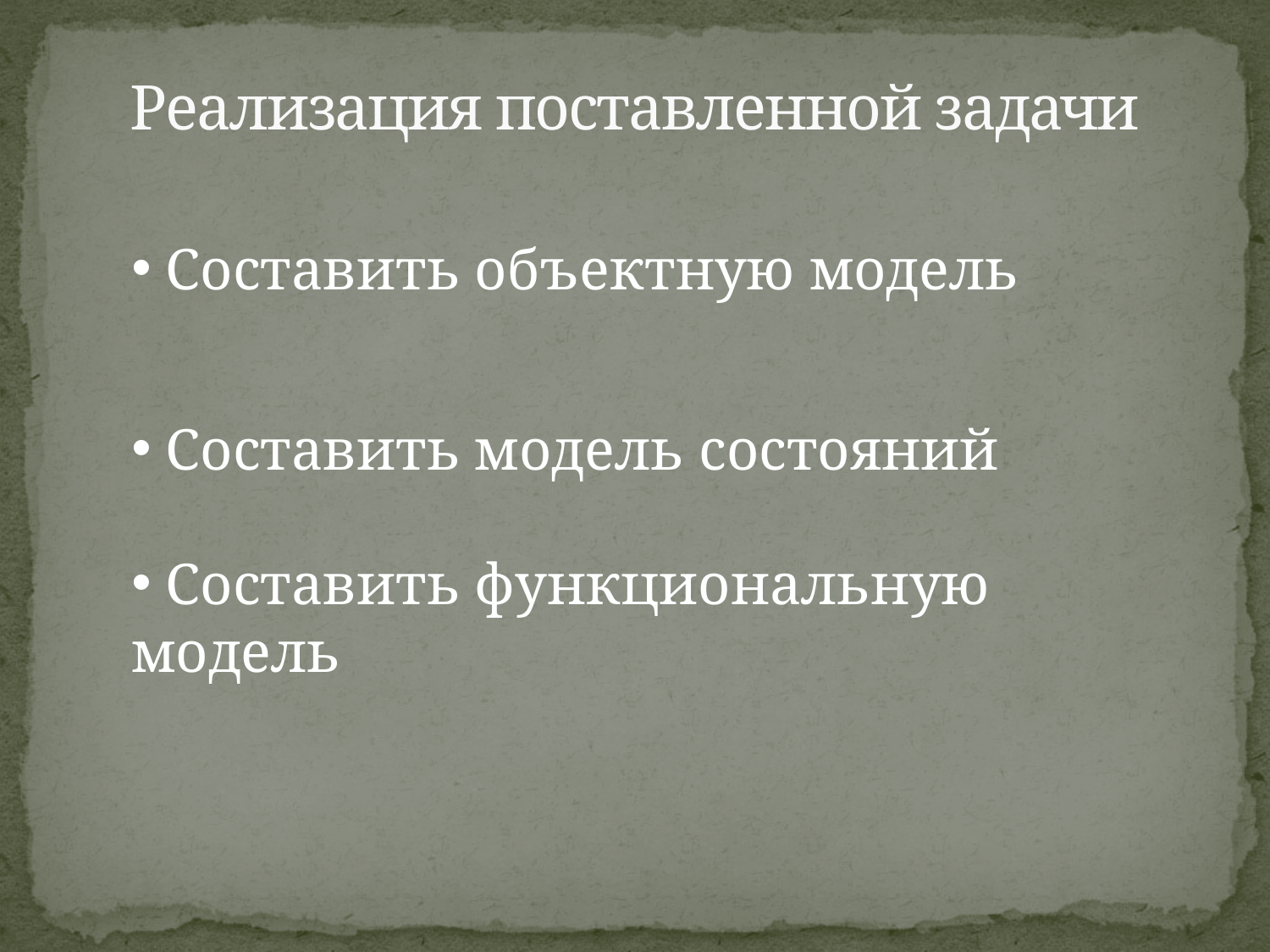

# Реализация поставленной задачи
 Составить объектную модель
 Составить модель состояний
 Составить функциональную модель